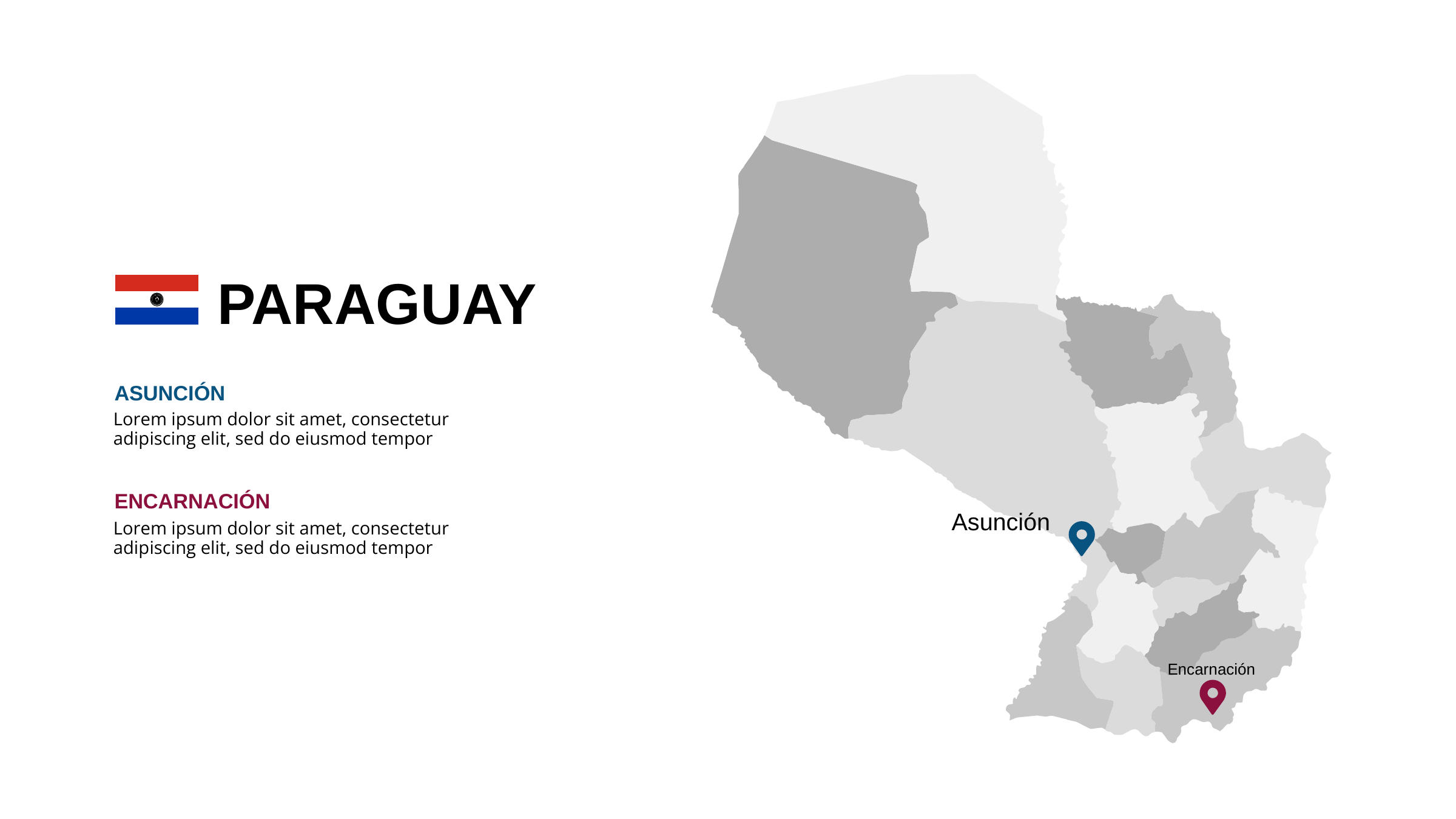

PARAGUAY

ASUNCIÓN
Lorem ipsum dolor sit amet, consectetur adipiscing elit, sed do eiusmod tempor
ENCARNACIÓN
Asunción

Encarnación

Lorem ipsum dolor sit amet, consectetur adipiscing elit, sed do eiusmod tempor